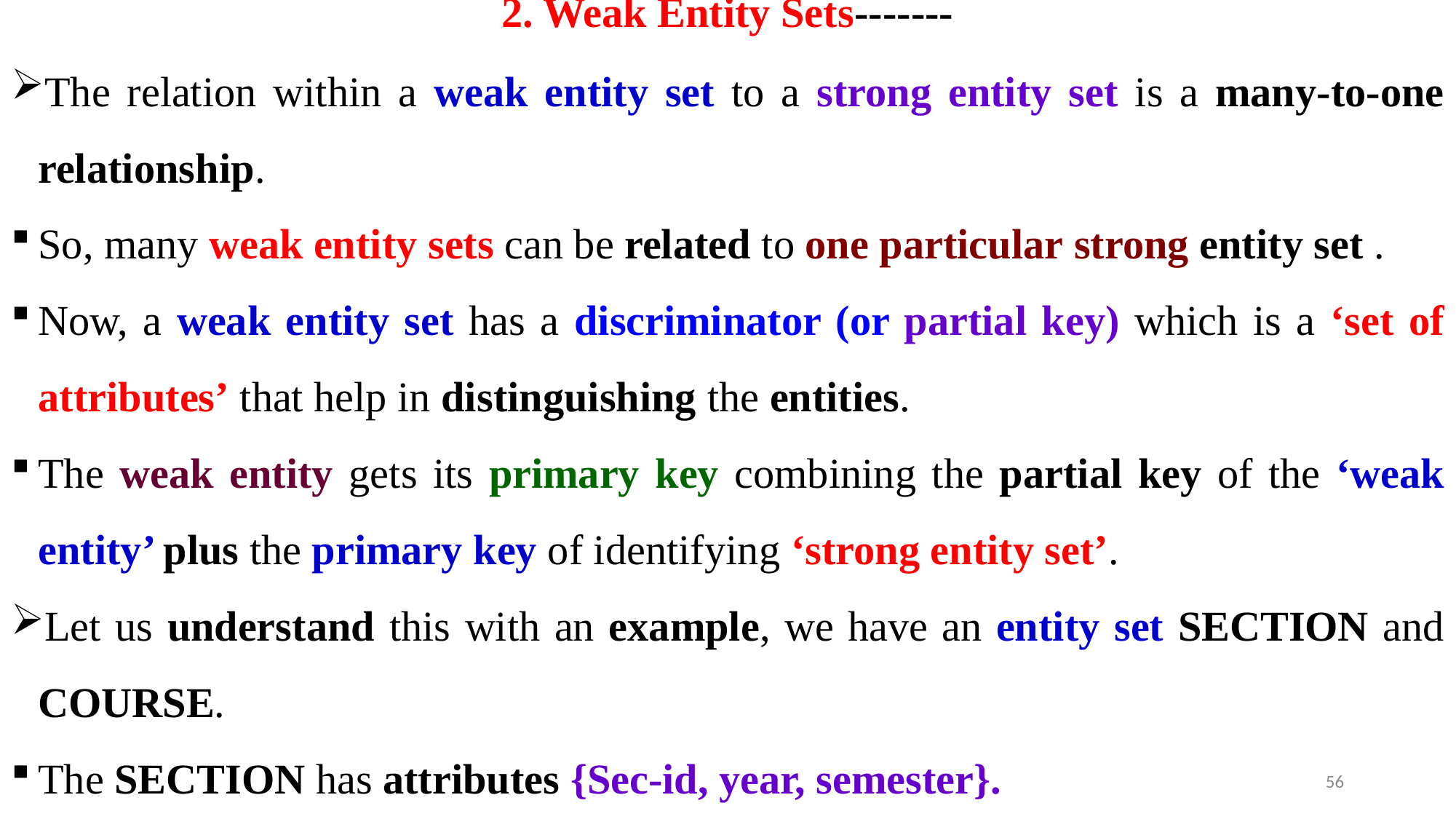

# 2. Weak Entity Sets-------
The relation within a weak entity set to a strong entity set is a many-to-one relationship.
So, many weak entity sets can be related to one particular strong entity set .
Now, a weak entity set has a discriminator (or partial key) which is a ‘set of attributes’ that help in distinguishing the entities.
The weak entity gets its primary key combining the partial key of the ‘weak entity’ plus the primary key of identifying ‘strong entity set’.
Let us understand this with an example, we have an entity set SECTION and COURSE.
The SECTION has attributes {Sec-id, year, semester}.
56